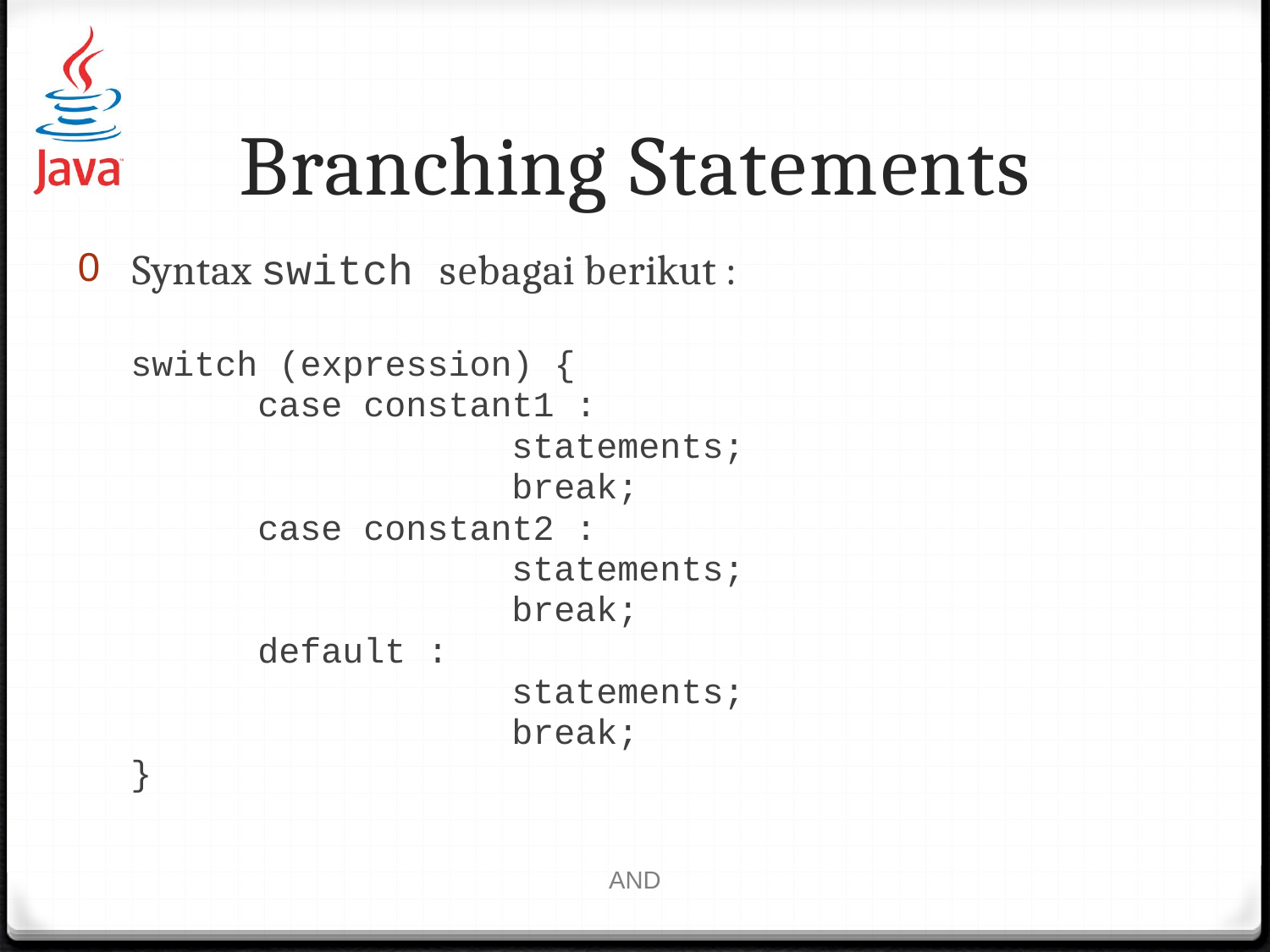

# Branching Statements
Syntax switch sebagai berikut :

	switch (expression) {
		case constant1 :
				statements;
				break;
		case constant2 :
				statements;
				break;
		default :
				statements;
				break;
	}

AND